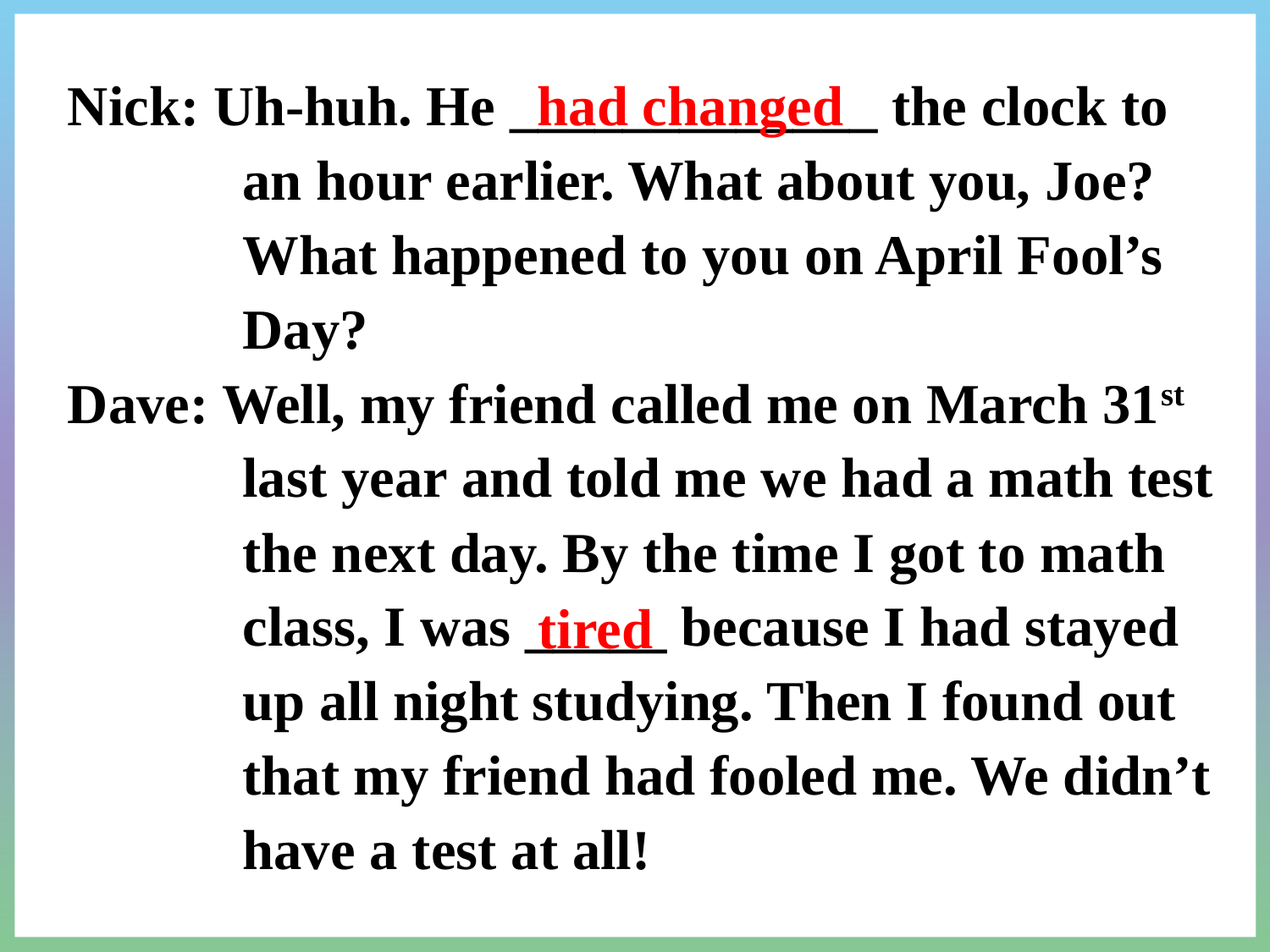

Nick: Uh-huh. He _____________ the clock to an hour earlier. What about you, Joe? What happened to you on April Fool’s Day?
Dave: Well, my friend called me on March 31st last year and told me we had a math test the next day. By the time I got to math class, I was _____ because I had stayed up all night studying. Then I found out that my friend had fooled me. We didn’t have a test at all!
had changed
tired